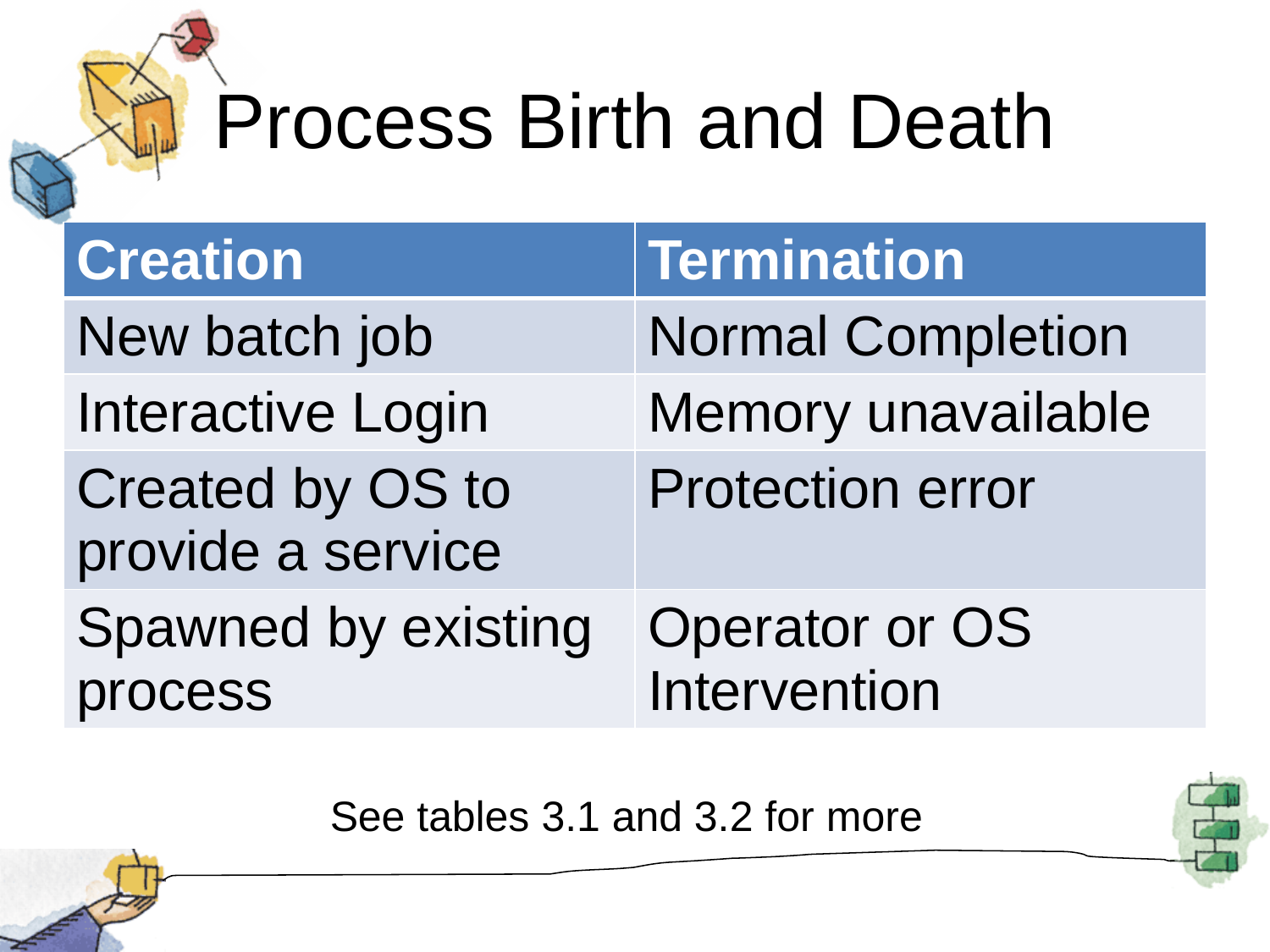

# Process Birth and Death
| Creation | Termination |
| --- | --- |
| New batch job | Normal Completion |
| Interactive Login | Memory unavailable |
| Created by OS to provide a service | Protection error |
| Spawned by existing process | Operator or OS Intervention |
See tables 3.1 and 3.2 for more